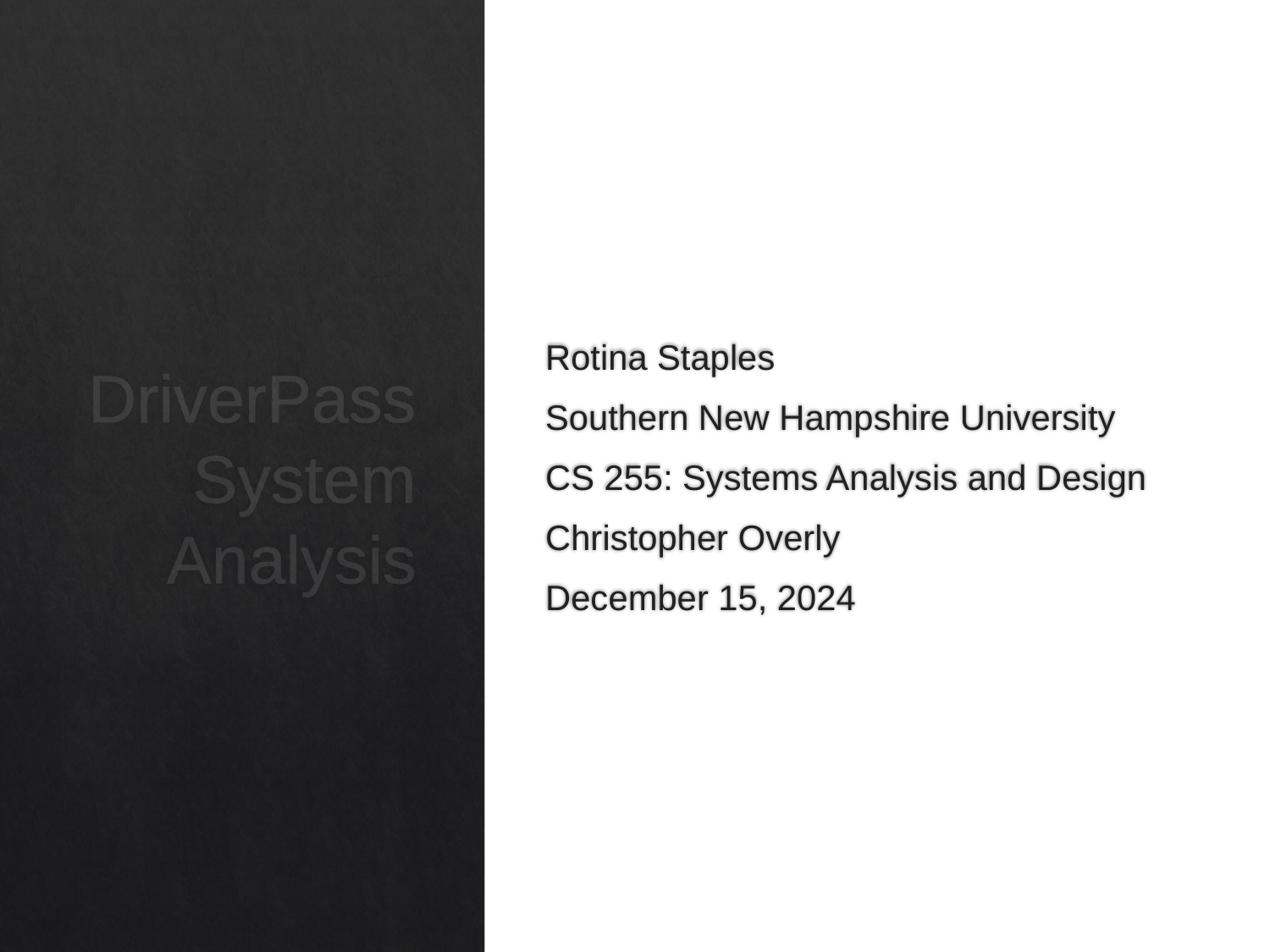

Rotina Staples
Southern New Hampshire University
CS 255: Systems Analysis and Design
Christopher Overly
December 15, 2024
# DriverPass System Analysis